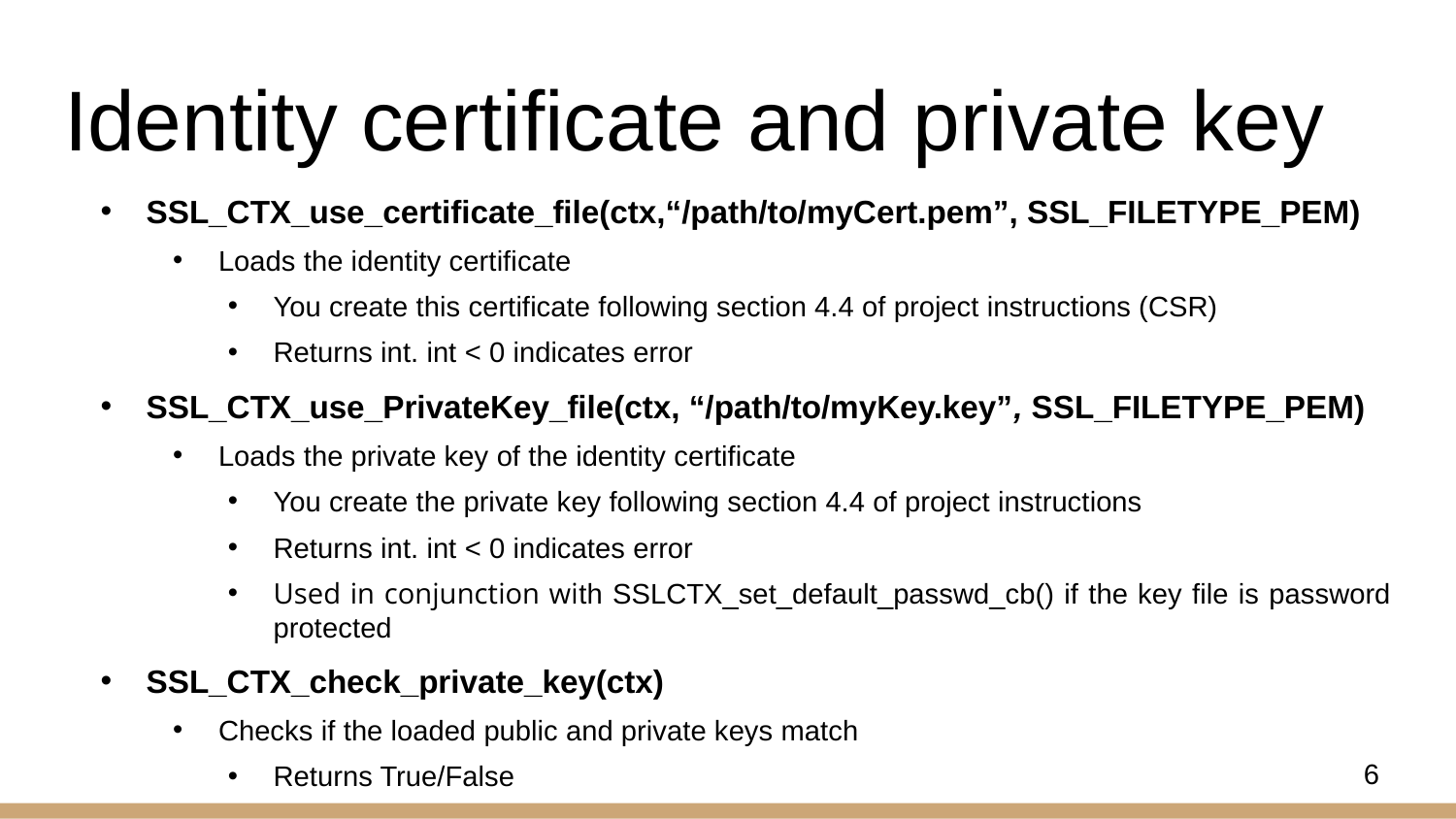

# Identity certificate and private key
SSL_CTX_use_certificate_file(ctx,“/path/to/myCert.pem”, SSL_FILETYPE_PEM)
Loads the identity certificate
You create this certificate following section 4.4 of project instructions (CSR)
Returns int. int < 0 indicates error
SSL_CTX_use_PrivateKey_file(ctx, “/path/to/myKey.key”, SSL_FILETYPE_PEM)
Loads the private key of the identity certificate
You create the private key following section 4.4 of project instructions
Returns int. int < 0 indicates error
Used in conjunction with SSLCTX_set_default_passwd_cb() if the key file is password protected
SSL_CTX_check_private_key(ctx)
Checks if the loaded public and private keys match
Returns True/False

6